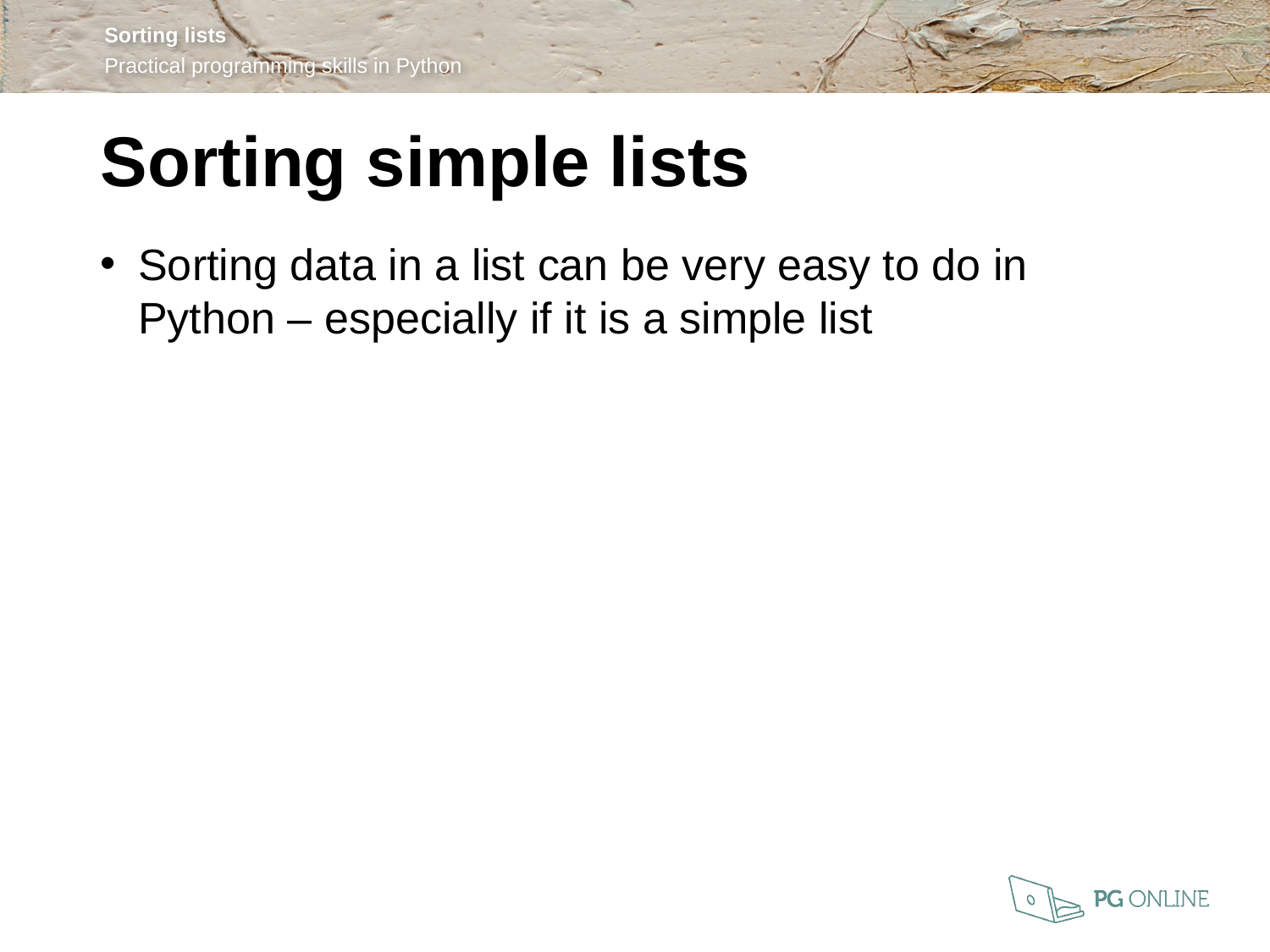

Sorting simple lists

Sorting data in a list can be very easy to do in Python – especially if it is a simple list